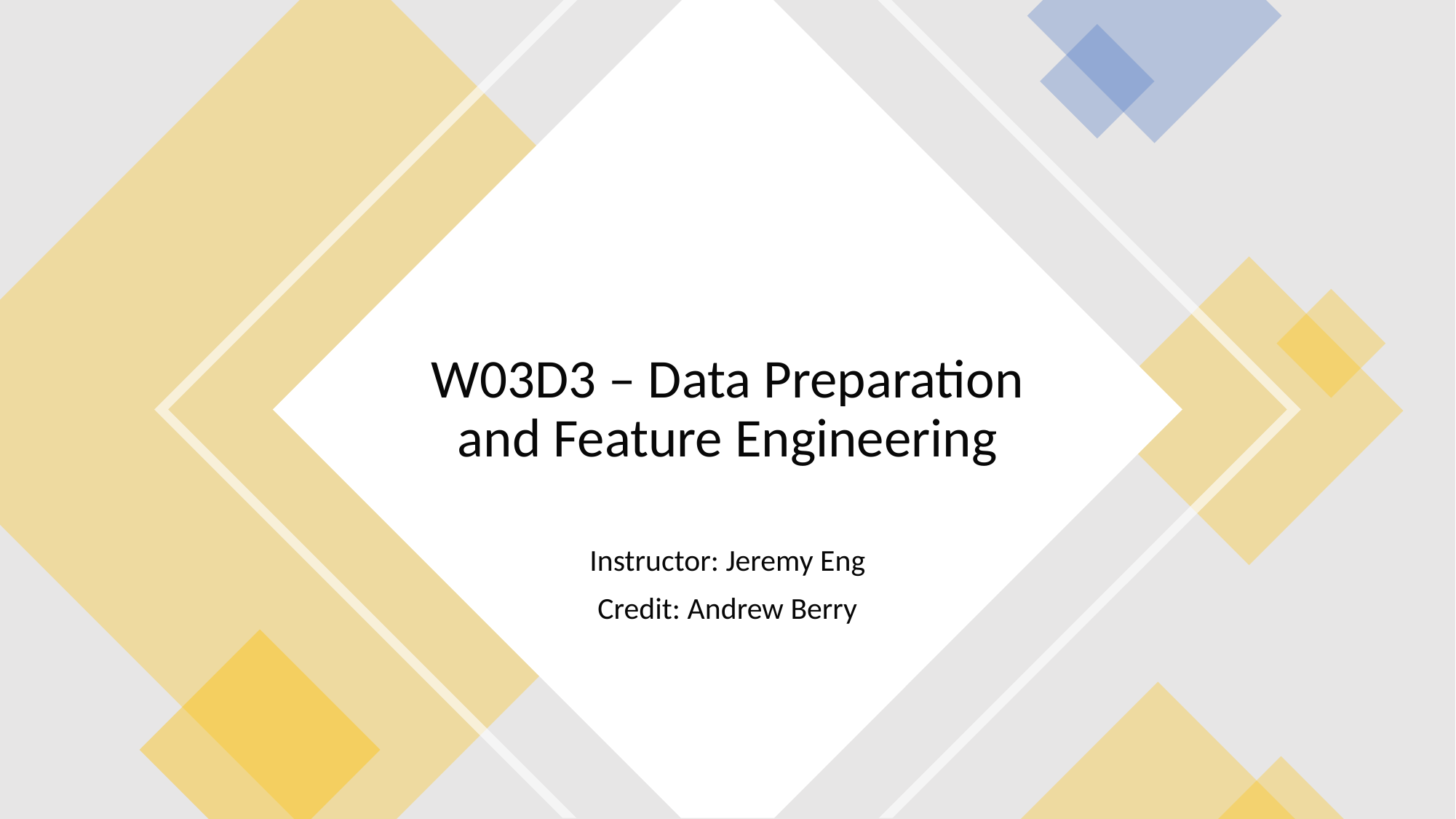

# W03D3 – Data Preparation and Feature Engineering

Instructor: Jeremy Eng
Credit: Andrew Berry